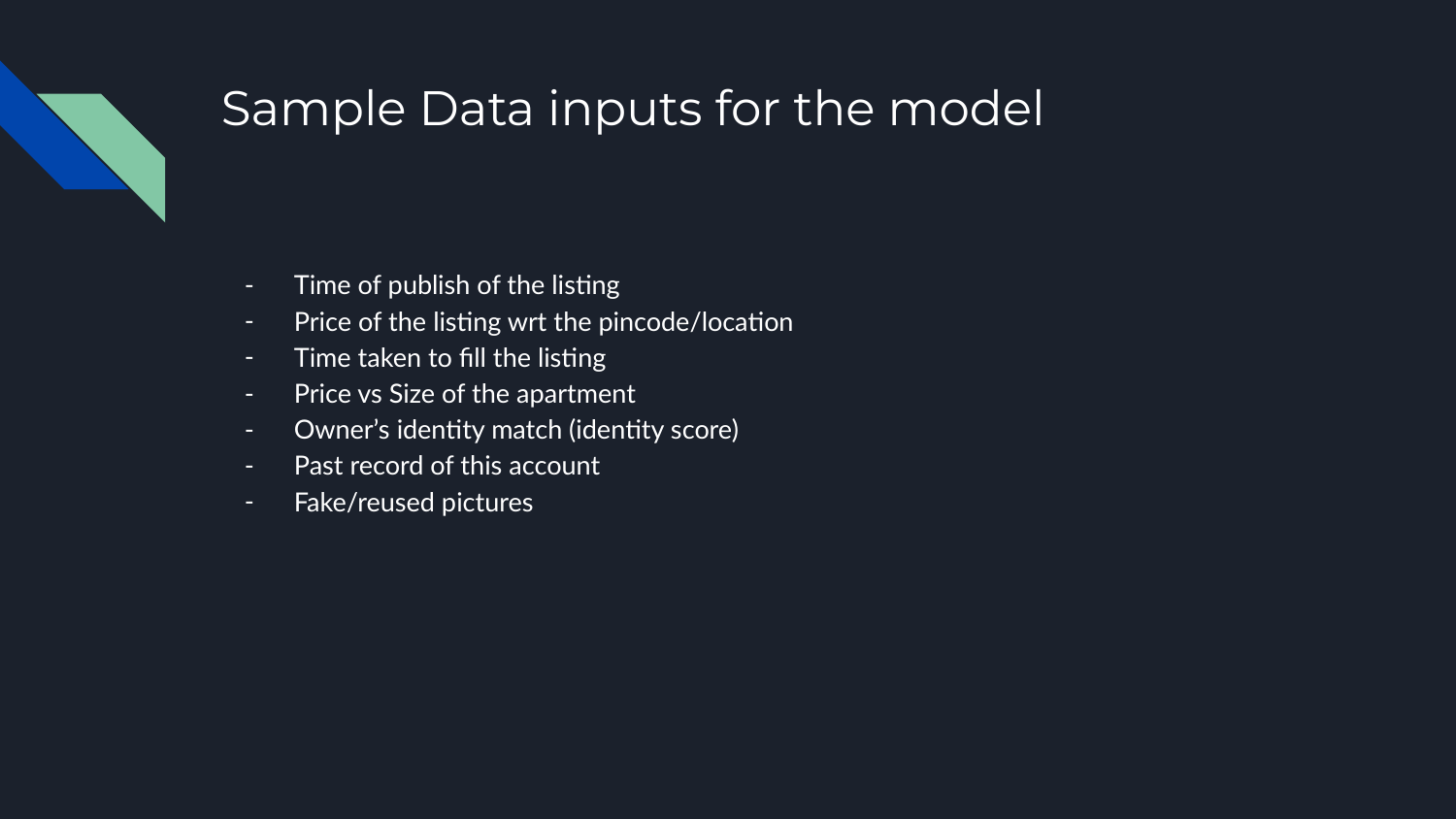

# Sample Data inputs for the model
Time of publish of the listing
Price of the listing wrt the pincode/location
Time taken to fill the listing
Price vs Size of the apartment
Owner’s identity match (identity score)
Past record of this account
Fake/reused pictures